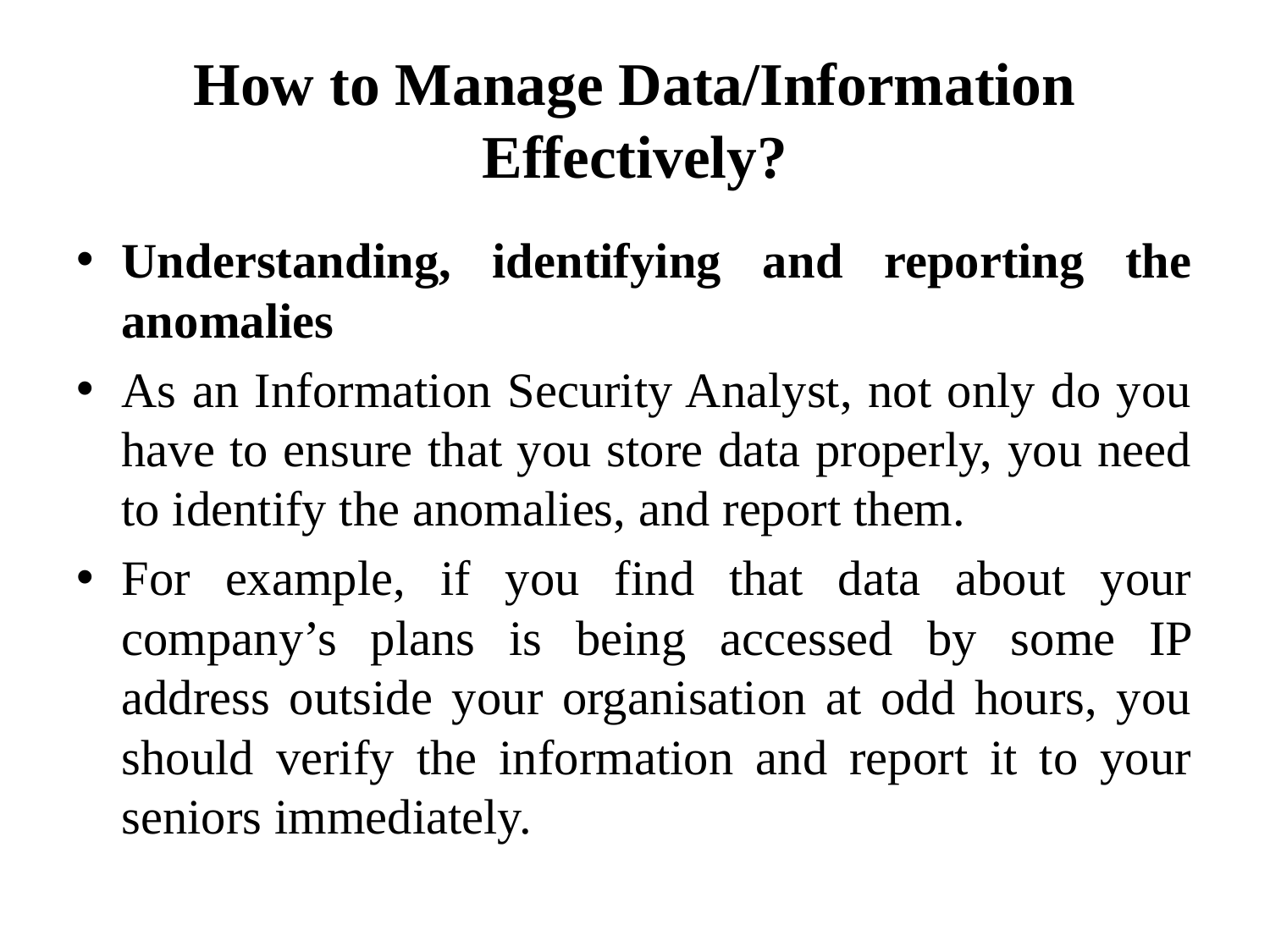

# How to Manage Data/Information Effectively?
Understanding, identifying and reporting the anomalies
As an Information Security Analyst, not only do you have to ensure that you store data properly, you need to identify the anomalies, and report them.
For example, if you find that data about your company’s plans is being accessed by some IP address outside your organisation at odd hours, you should verify the information and report it to your seniors immediately.